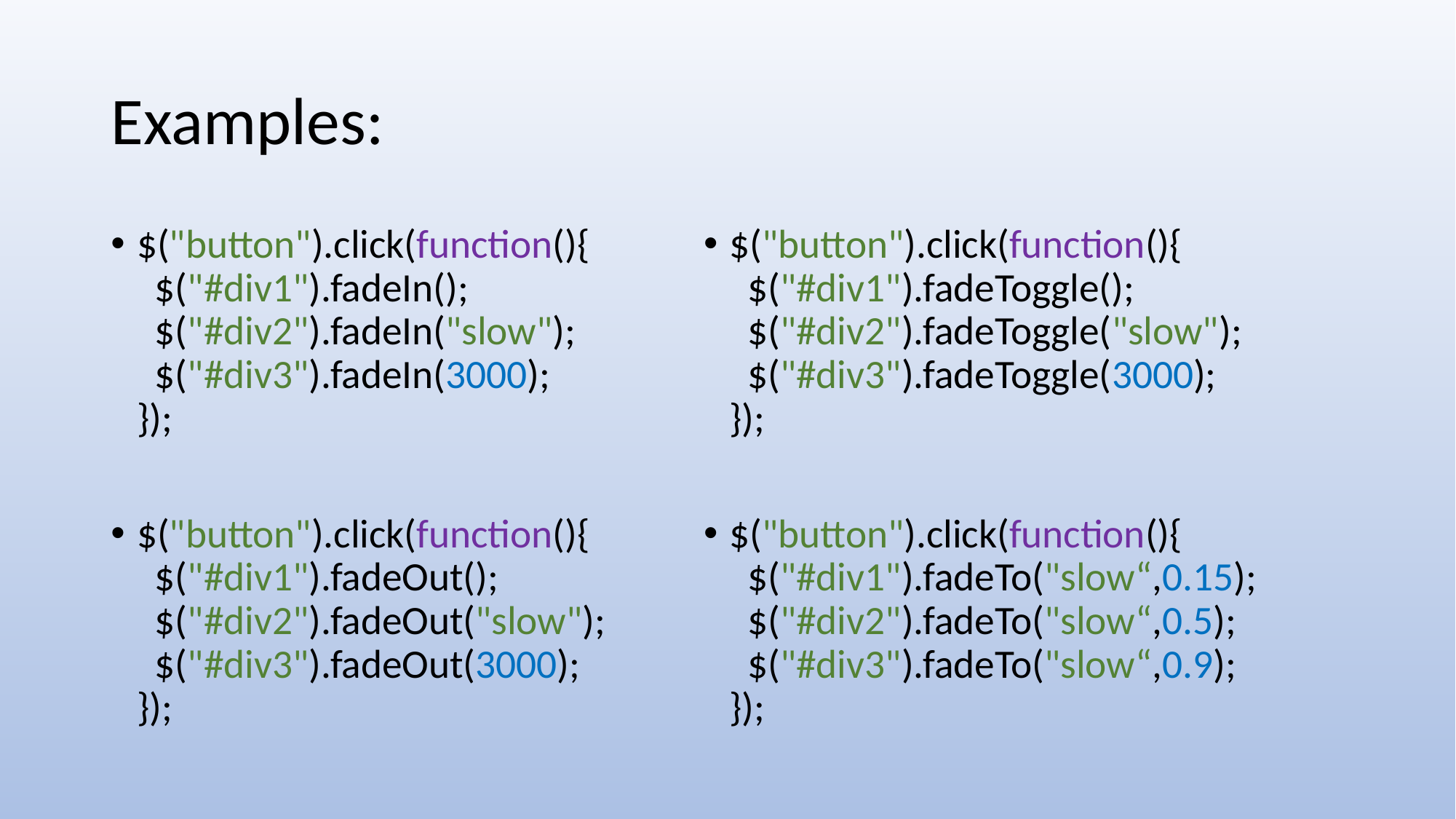

# Examples:
$("button").click(function(){
  $("#div1").fadeIn();
  $("#div2").fadeIn("slow");
  $("#div3").fadeIn(3000);
});

$("button").click(function(){
  $("#div1").fadeOut();
  $("#div2").fadeOut("slow");
  $("#div3").fadeOut(3000);
});

$("button").click(function(){
  $("#div1").fadeToggle();
  $("#div2").fadeToggle("slow");
  $("#div3").fadeToggle(3000);
});

$("button").click(function(){
  $("#div1").fadeTo("slow“,0.15);
  $("#div2").fadeTo("slow“,0.5);
  $("#div3").fadeTo("slow“,0.9);
});